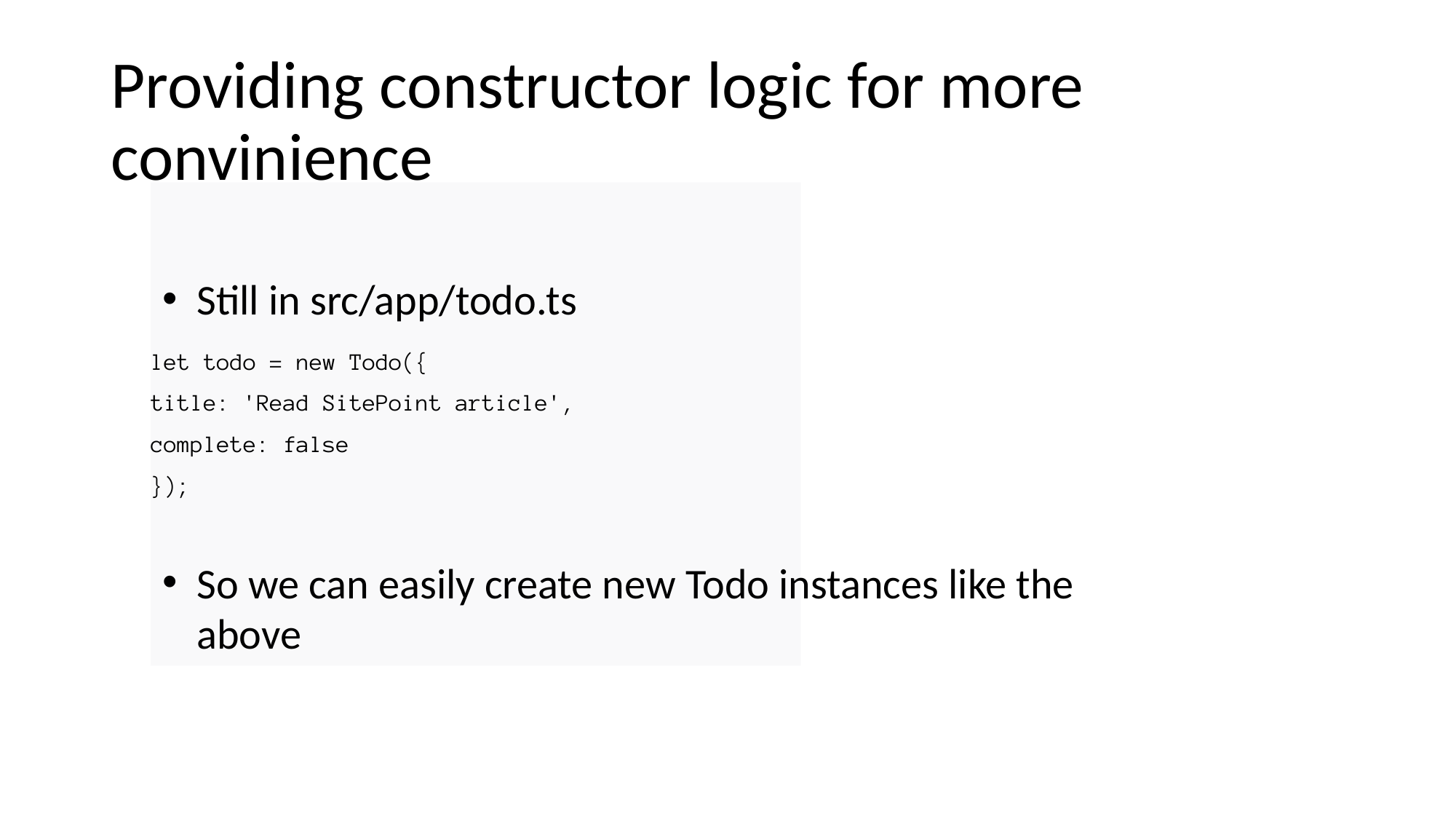

# Providing constructor logic for more convinience
Still in src/app/todo.ts
let todo = new Todo({
title: 'Read SitePoint article',
complete: false
});
So we can easily create new Todo instances like the above